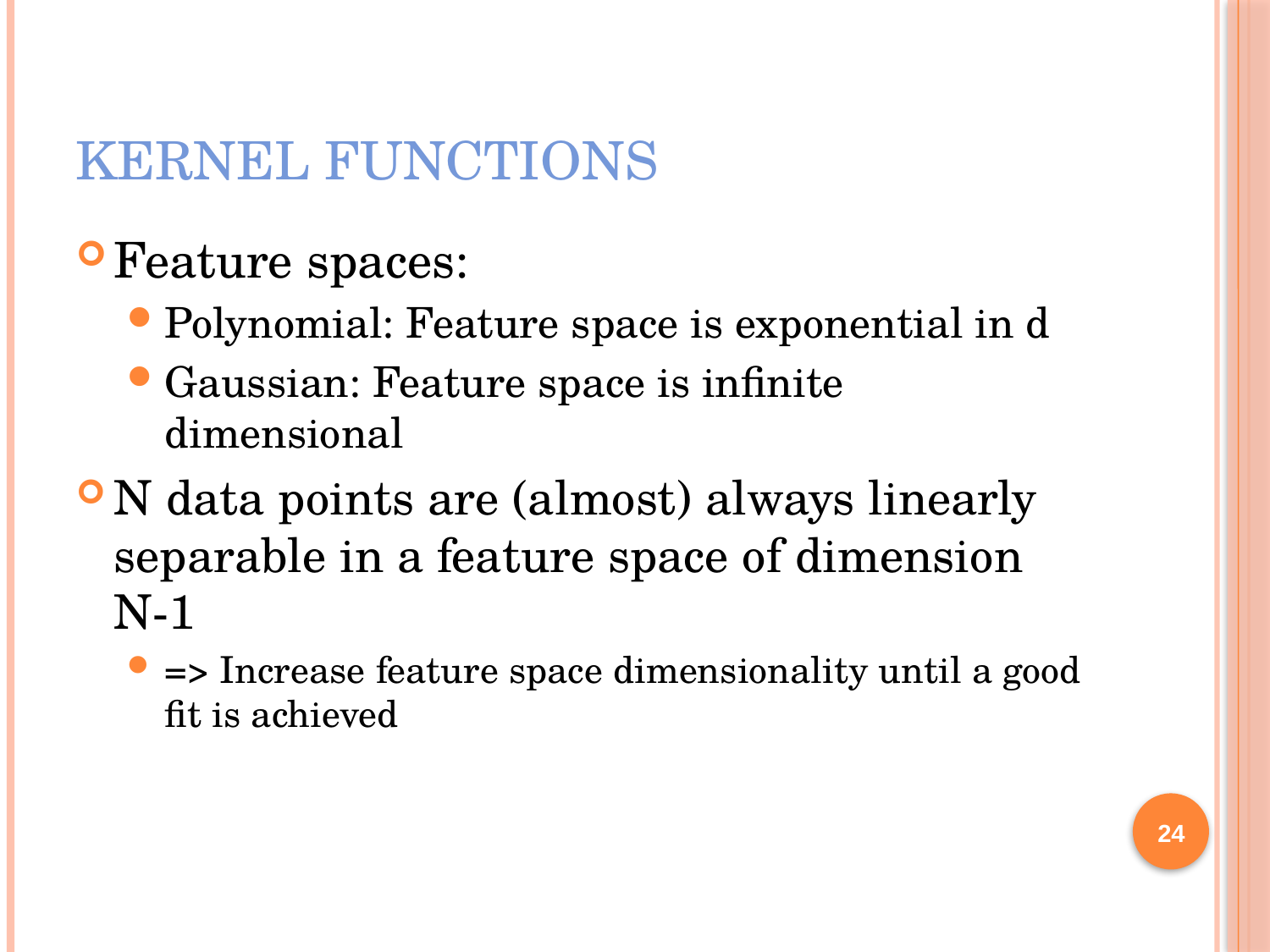

# Kernel Functions
Feature spaces:
Polynomial: Feature space is exponential in d
Gaussian: Feature space is infinite dimensional
N data points are (almost) always linearly separable in a feature space of dimension N-1
=> Increase feature space dimensionality until a good fit is achieved
24